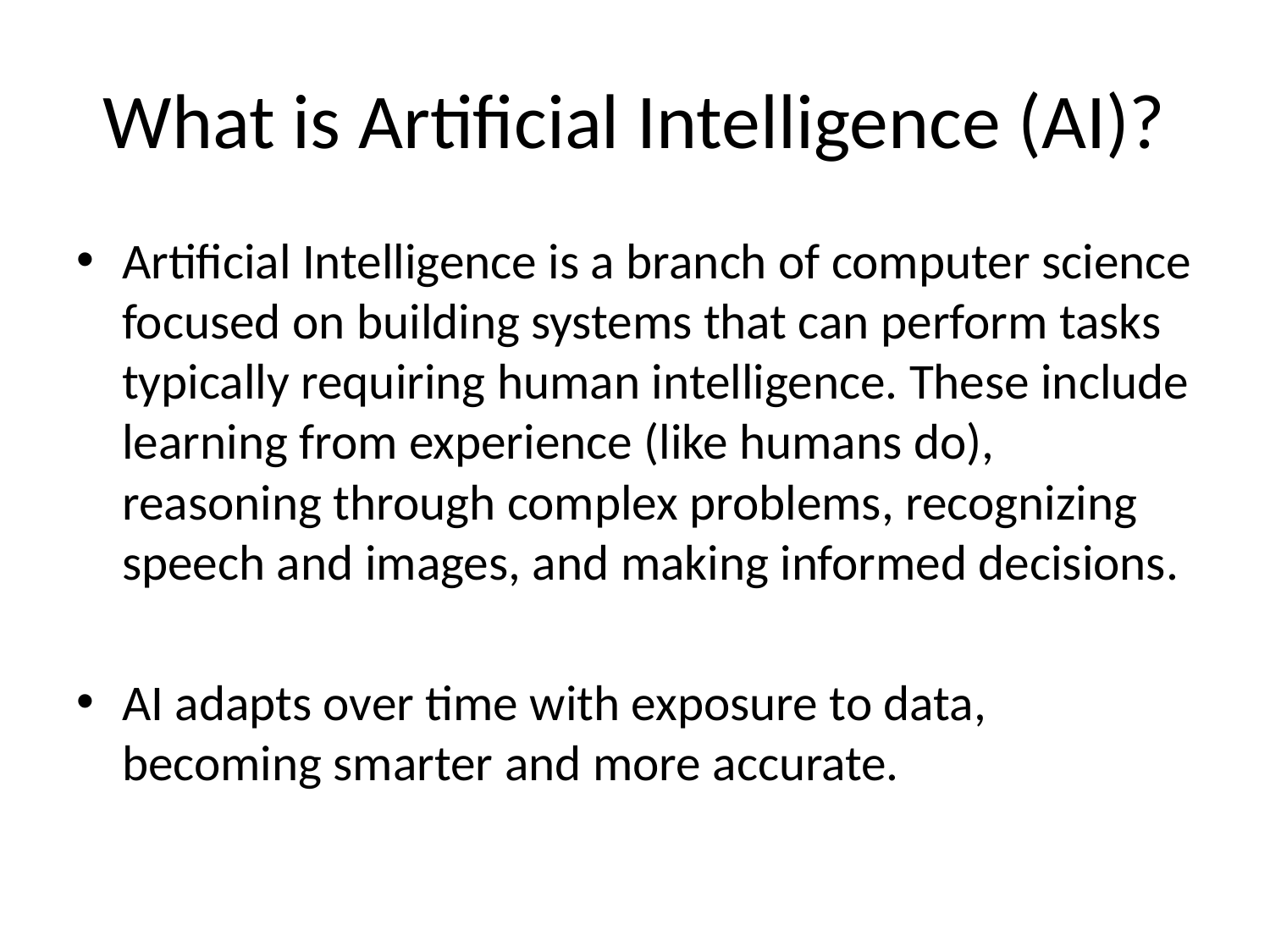

# What is Artificial Intelligence (AI)?
Artificial Intelligence is a branch of computer science focused on building systems that can perform tasks typically requiring human intelligence. These include learning from experience (like humans do), reasoning through complex problems, recognizing speech and images, and making informed decisions.

AI adapts over time with exposure to data, becoming smarter and more accurate.